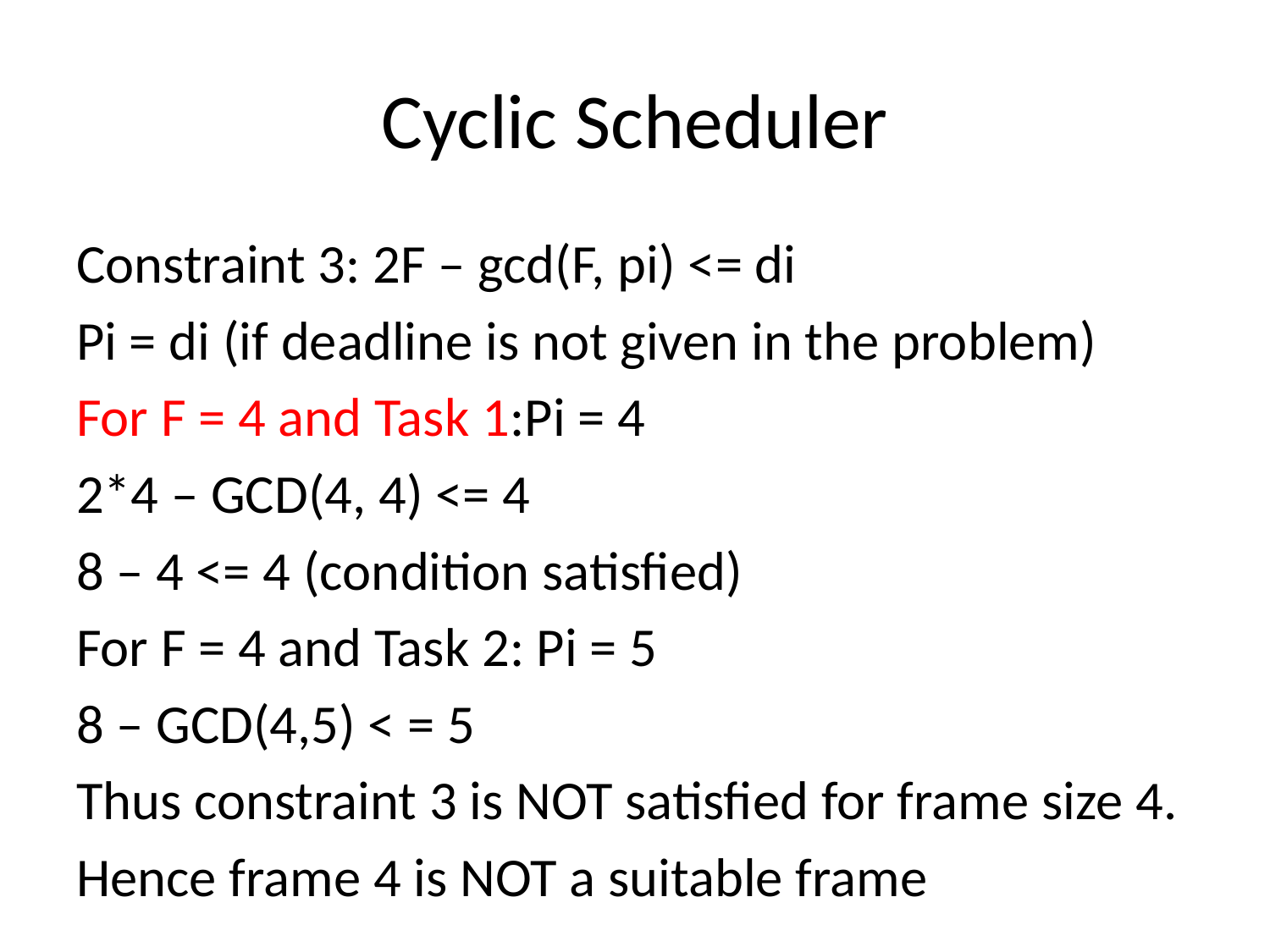

# Cyclic Scheduler
Constraint 3: 2F – gcd(F, pi) <= di
Pi = di (if deadline is not given in the problem)
For F = 4 and Task 1:Pi = 4
2*4 – GCD(4, 4) <= 4
8 – 4 <= 4 (condition satisfied)
For F = 4 and Task 2: Pi = 5
8 – GCD(4,5) < = 5
Thus constraint 3 is NOT satisfied for frame size 4.
Hence frame 4 is NOT a suitable frame